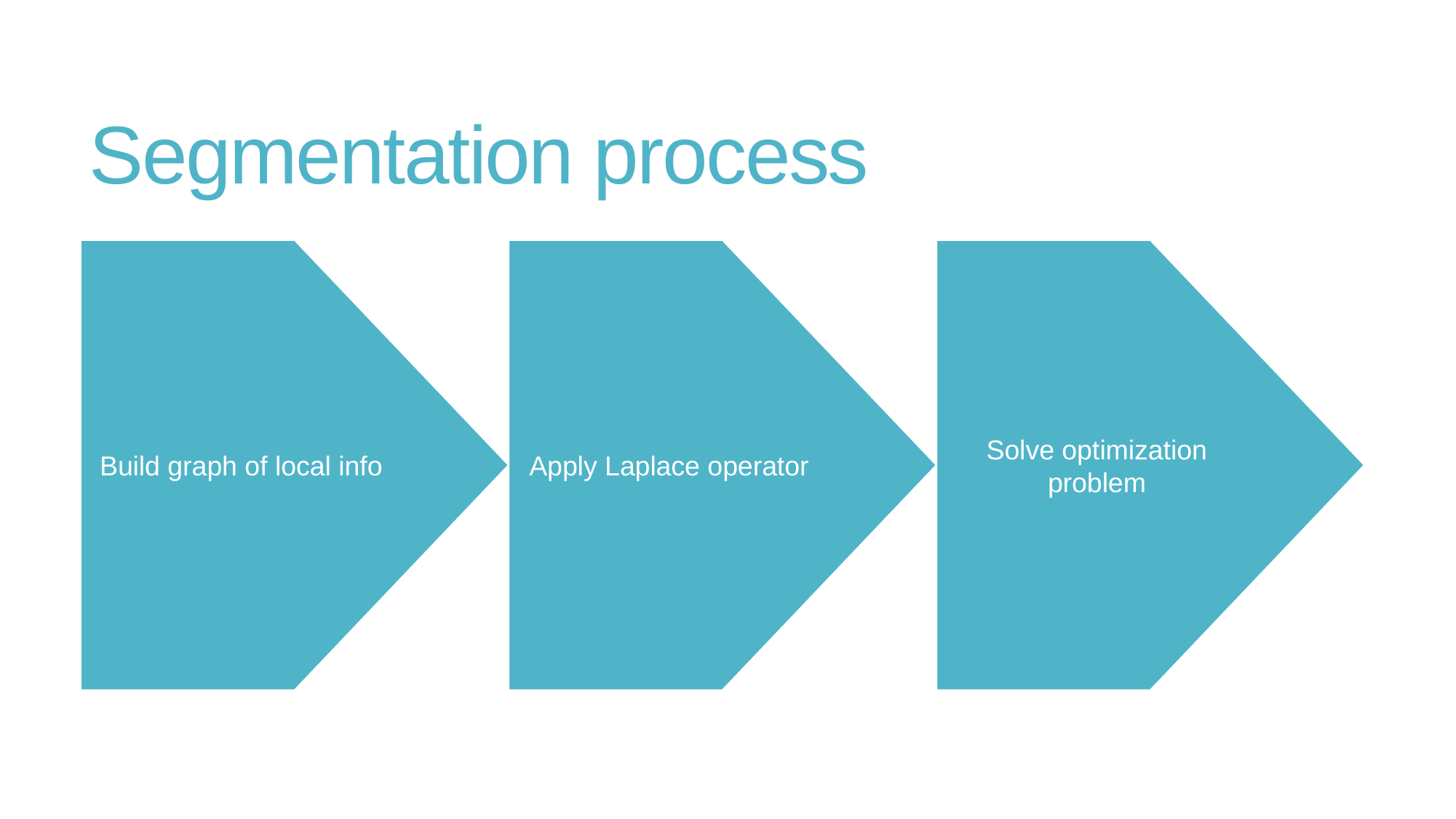

# Segmentation process
Build graph of local info
Apply Laplace operator
Solve optimization problem